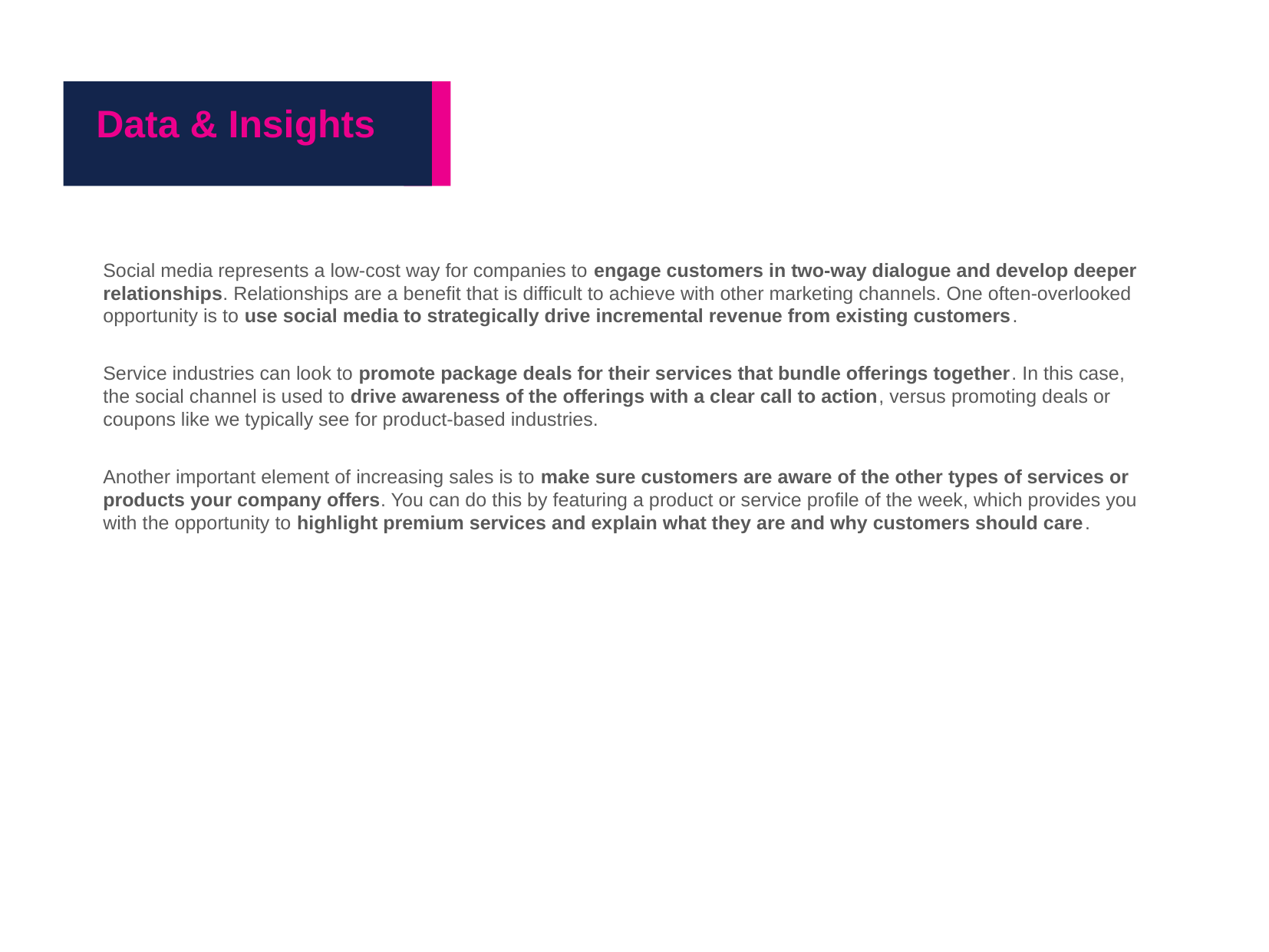

Data & Insights
Social media represents a low-cost way for companies to engage customers in two-way dialogue and develop deeper relationships. Relationships are a benefit that is difficult to achieve with other marketing channels. One often-overlooked opportunity is to use social media to strategically drive incremental revenue from existing customers.

Service industries can look to promote package deals for their services that bundle offerings together. In this case, the social channel is used to drive awareness of the offerings with a clear call to action, versus promoting deals or coupons like we typically see for product-based industries.

Another important element of increasing sales is to make sure customers are aware of the other types of services or products your company offers. You can do this by featuring a product or service profile of the week, which provides you with the opportunity to highlight premium services and explain what they are and why customers should care.